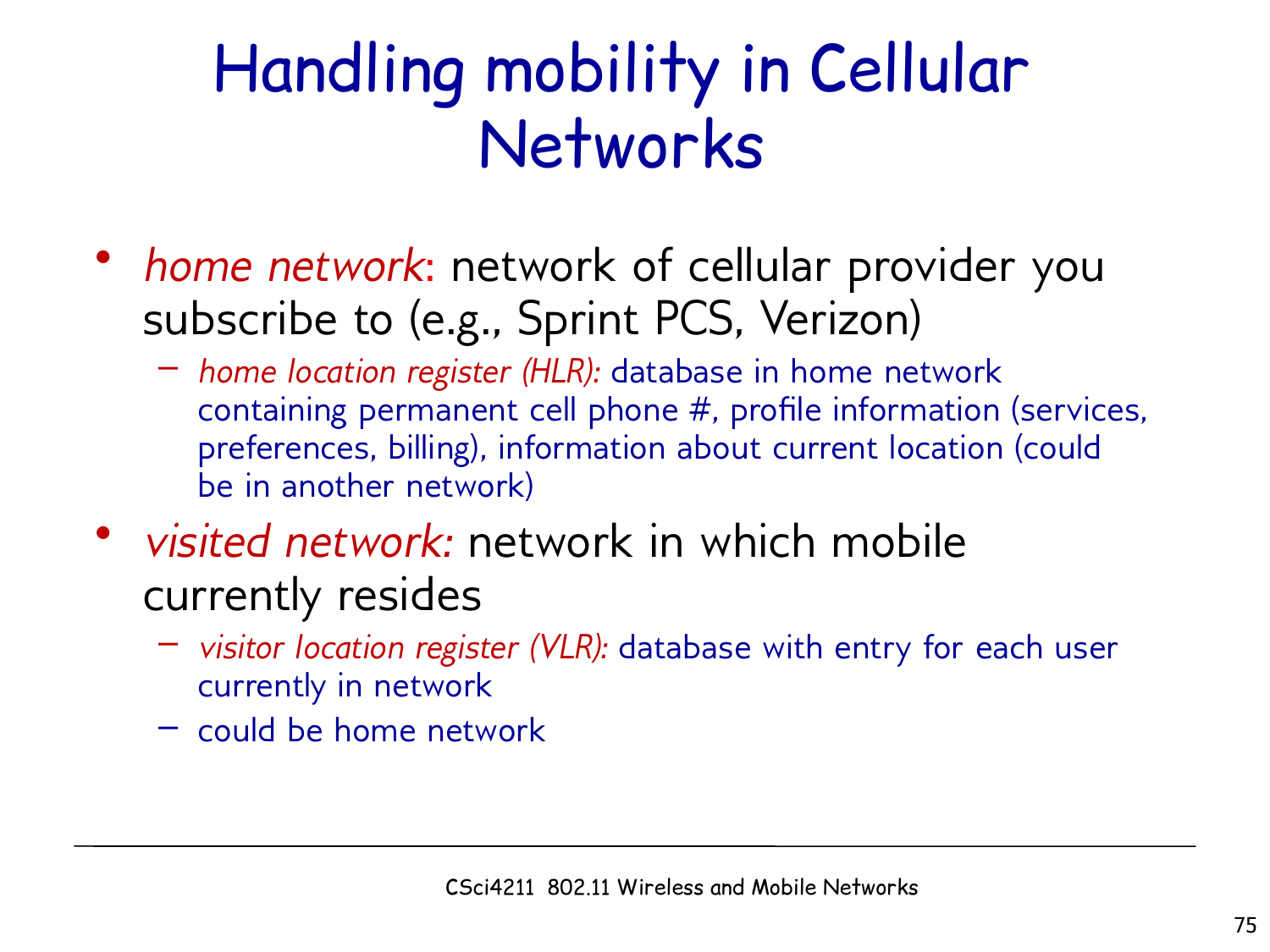

# Handling mobility in Cellular Networks
home network: network of cellular provider you subscribe to (e.g., Sprint PCS, Verizon)
home location register (HLR): database in home network containing permanent cell phone #, profile information (services, preferences, billing), information about current location (could be in another network)
visited network: network in which mobile currently resides
visitor location register (VLR): database with entry for each user currently in network
could be home network
CSci4211  802.11 Wireless and Mobile Networks
75